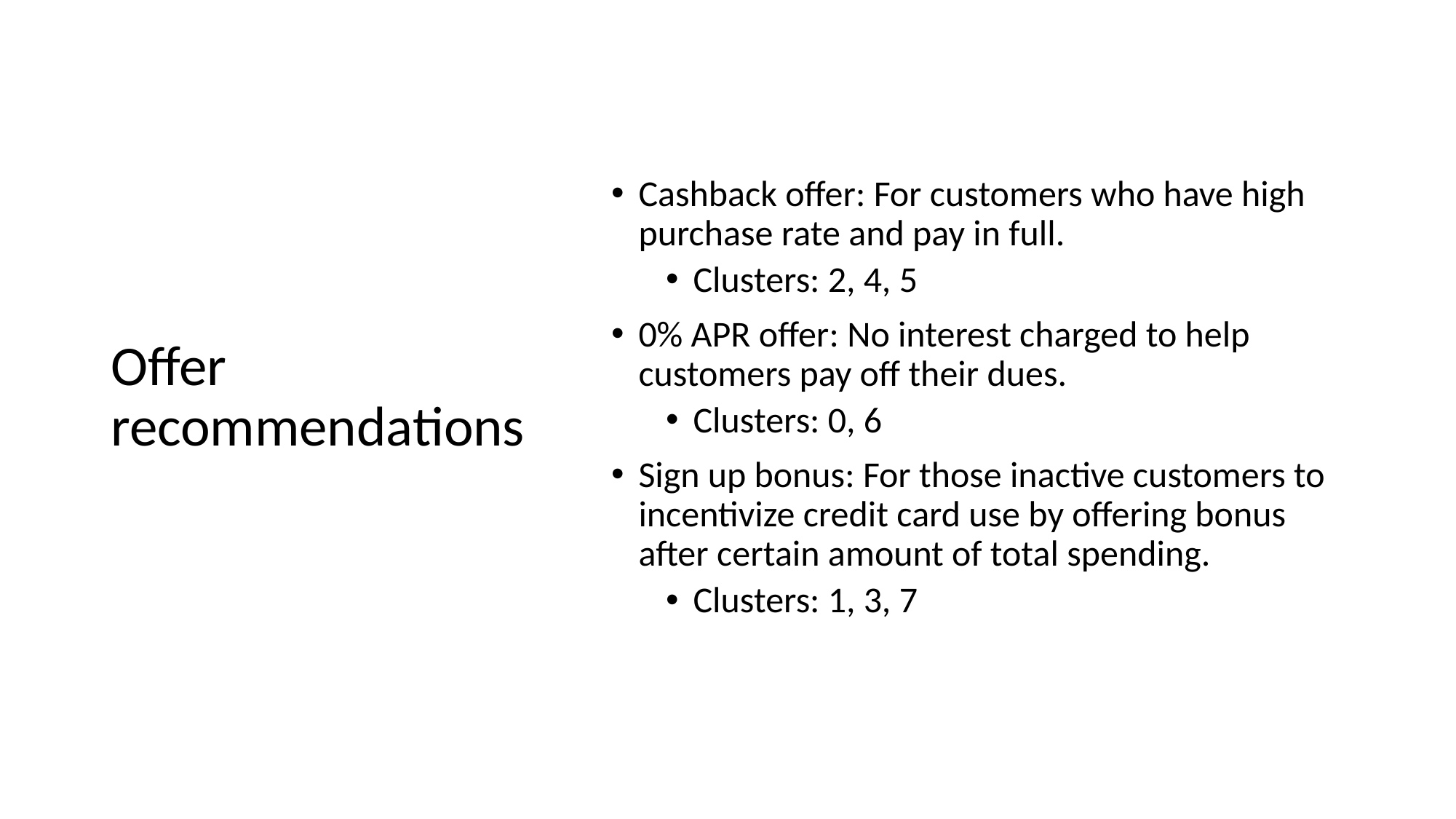

# Offer recommendations
Cashback offer: For customers who have high purchase rate and pay in full.
Clusters: 2, 4, 5
0% APR offer: No interest charged to help customers pay off their dues.
Clusters: 0, 6
Sign up bonus: For those inactive customers to incentivize credit card use by offering bonus after certain amount of total spending.
Clusters: 1, 3, 7